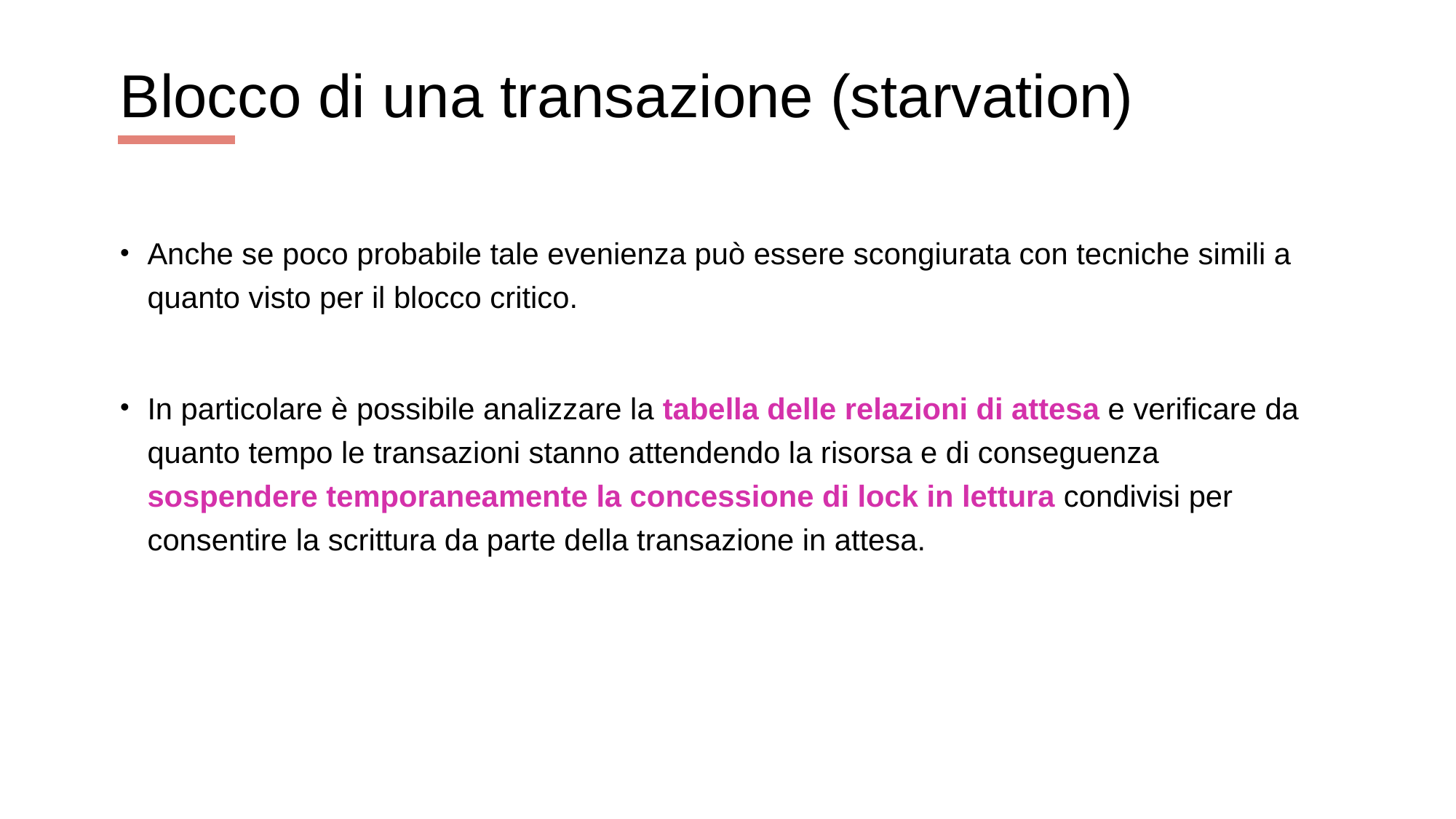

# Blocco di una transazione (starvation)
Anche se poco probabile tale evenienza può essere scongiurata con tecniche simili a quanto visto per il blocco critico.

In particolare è possibile analizzare la tabella delle relazioni di attesa e verificare da quanto tempo le transazioni stanno attendendo la risorsa e di conseguenza sospendere temporaneamente la concessione di lock in lettura condivisi per consentire la scrittura da parte della transazione in attesa.